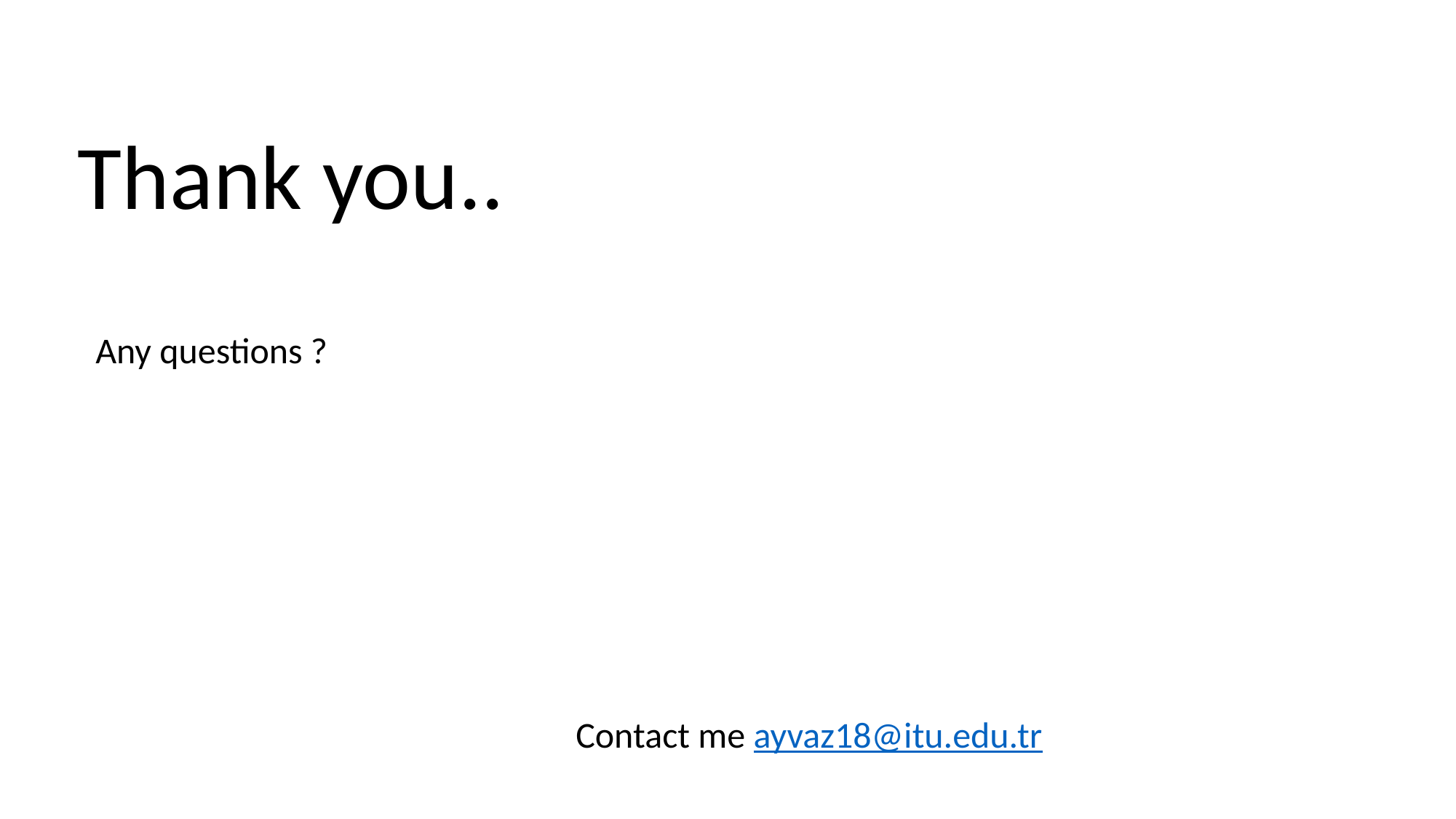

Thank you..
Any questions ?
Contact me ayvaz18@itu.edu.tr